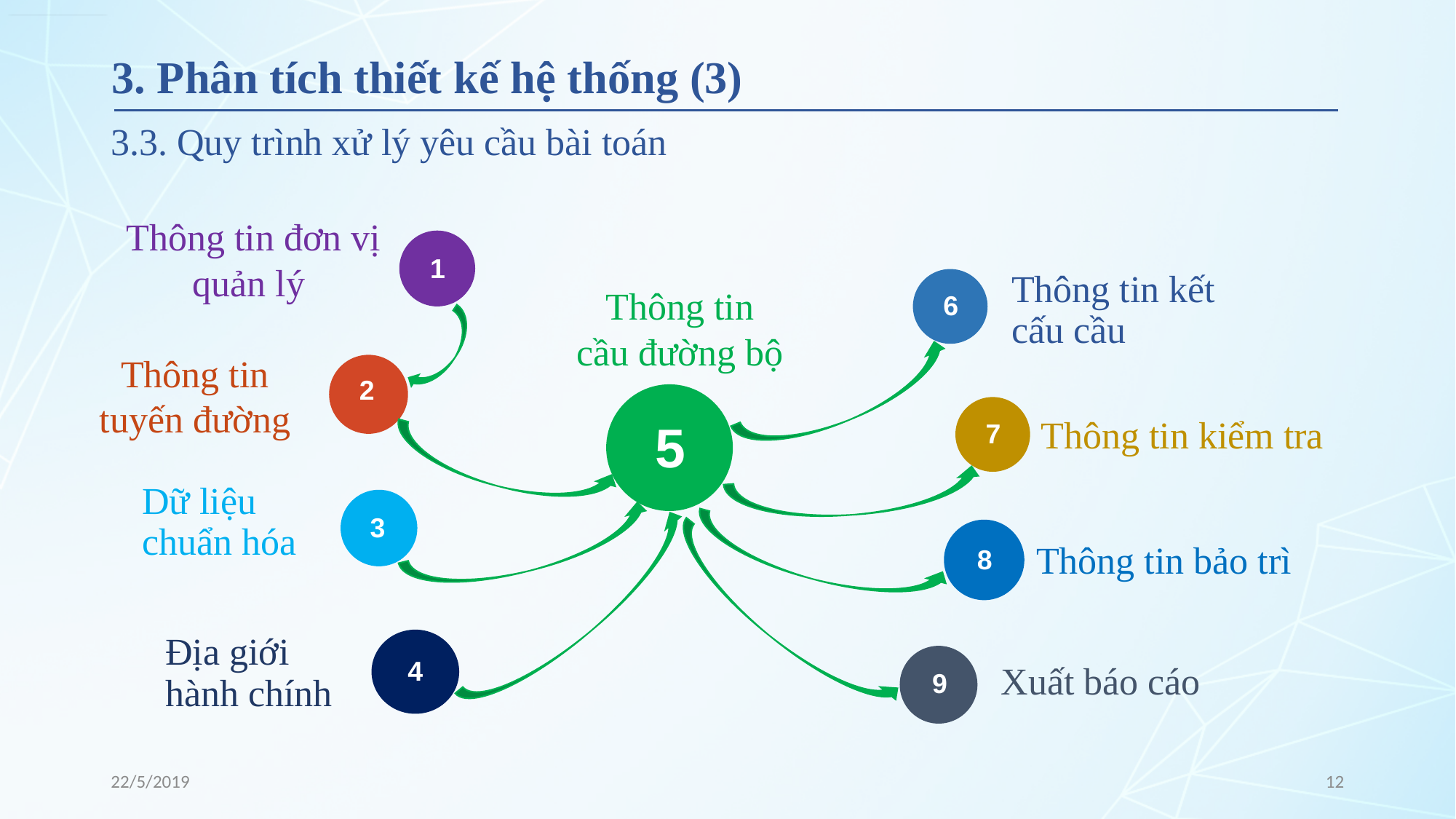

# 3. Phân tích thiết kế hệ thống (3)
3.3. Quy trình xử lý yêu cầu bài toán

Thông tin đơn vị
quản lý

1
Thông tin kết cấu cầu

6
Thông tin
cầu đường bộ

5

Thông tin
tuyến đường

2

7
Thông tin kiểm tra

Dữ liệu chuẩn hóa

3

8
Thông tin bảo trì

Địa giới hành chính

4

9
Xuất báo cáo

22/5/2019
12